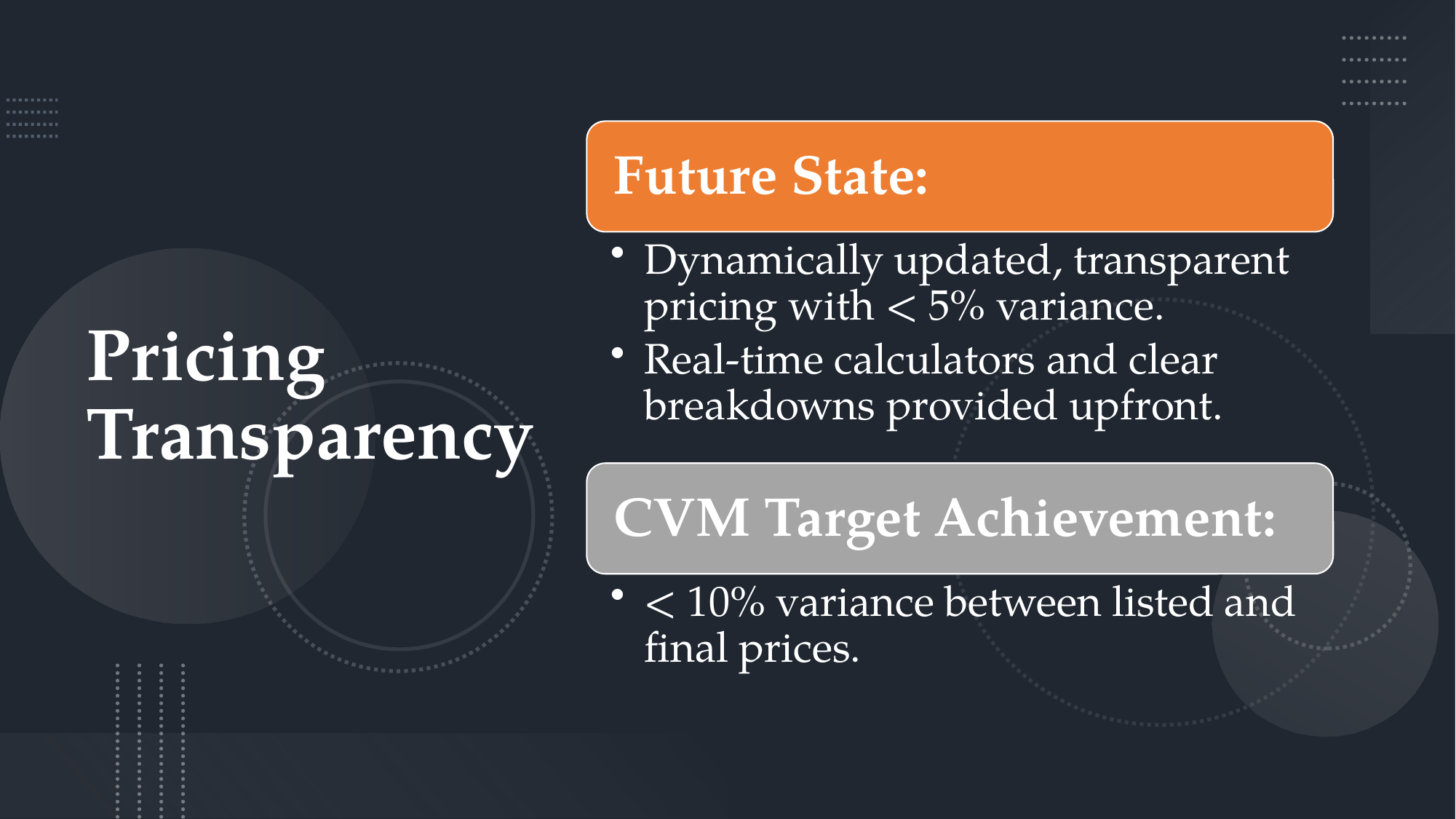

Pricing Transparency
Future State:
Dynamically updated, transparent pricing with < 5% variance.
Real-time calculators and clear breakdowns provided upfront.
CVM Target Achievement:
< 10% variance between listed and final prices.